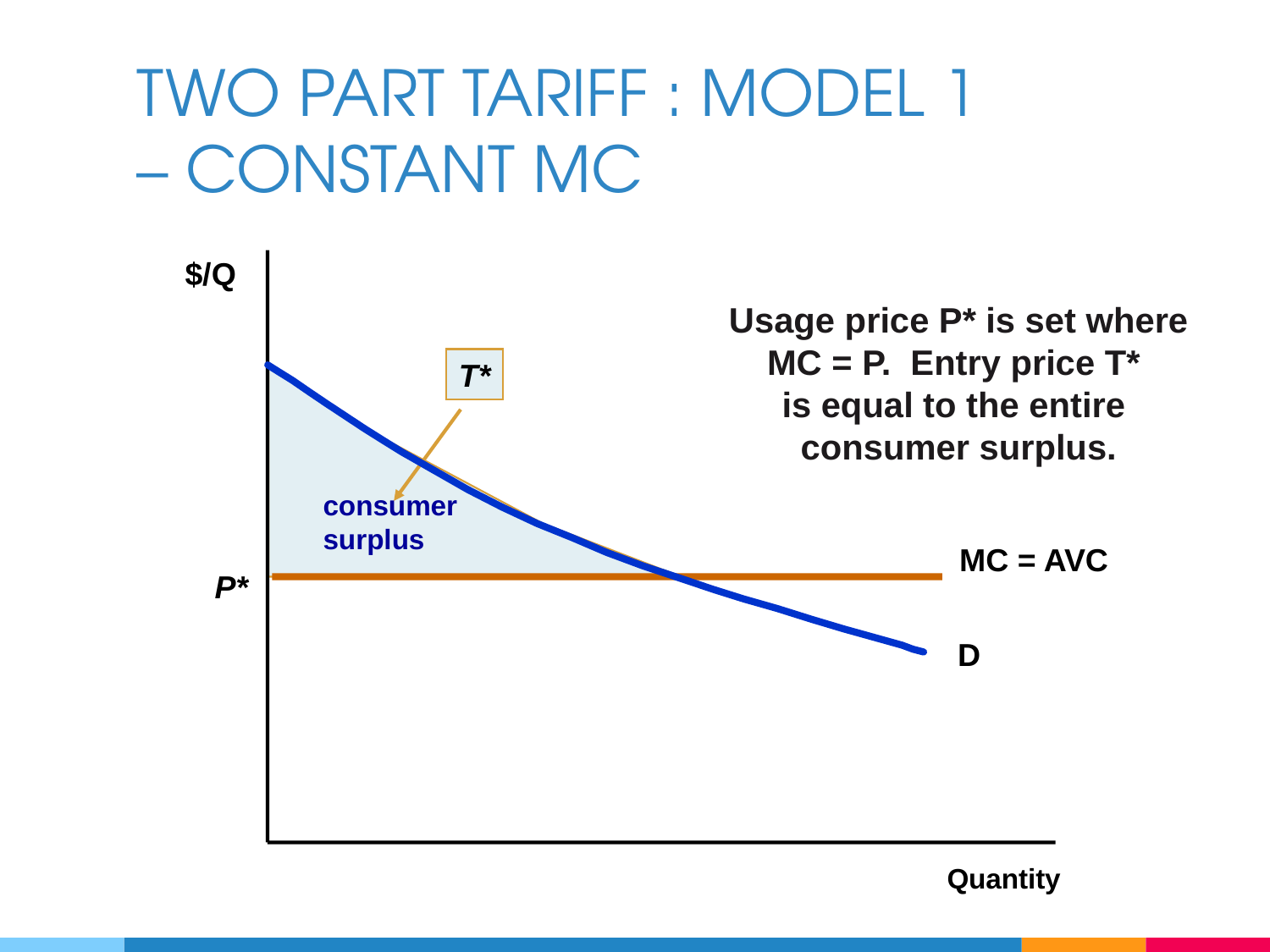

# TWO PART TARIFF : MODEL 1 – CONSTANT MC
$/Q

Usage price P* is set where
MC = P.  Entry price T*
is equal to the entire
consumer surplus.
T*

D
consumer surplus
MC = AVC
P*

Quantity